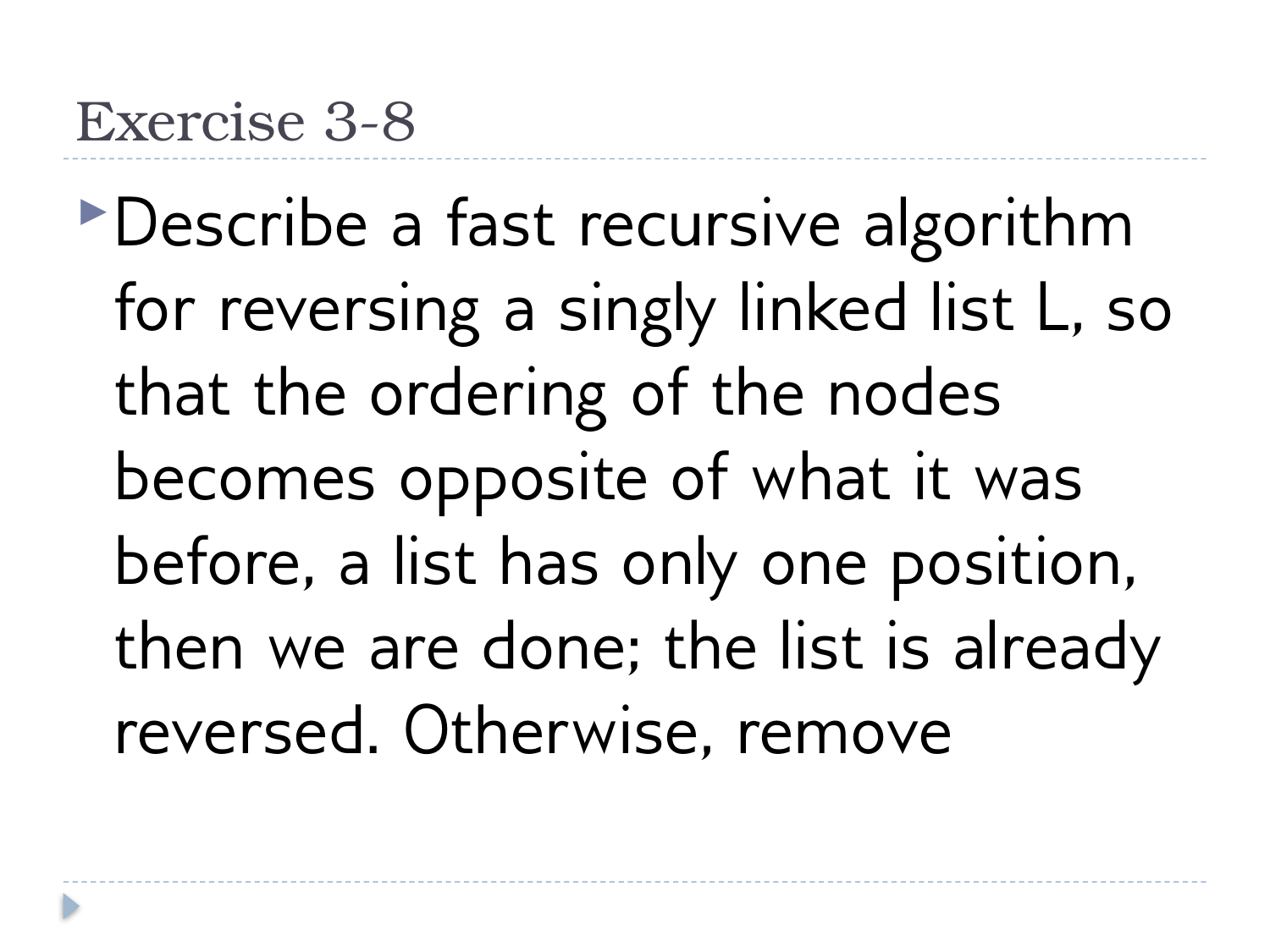

# Exercise 3-8
Describe a fast recursive algorithm for reversing a singly linked list L, so that the ordering of the nodes becomes opposite of what it was before, a list has only one position, then we are done; the list is already reversed. Otherwise, remove